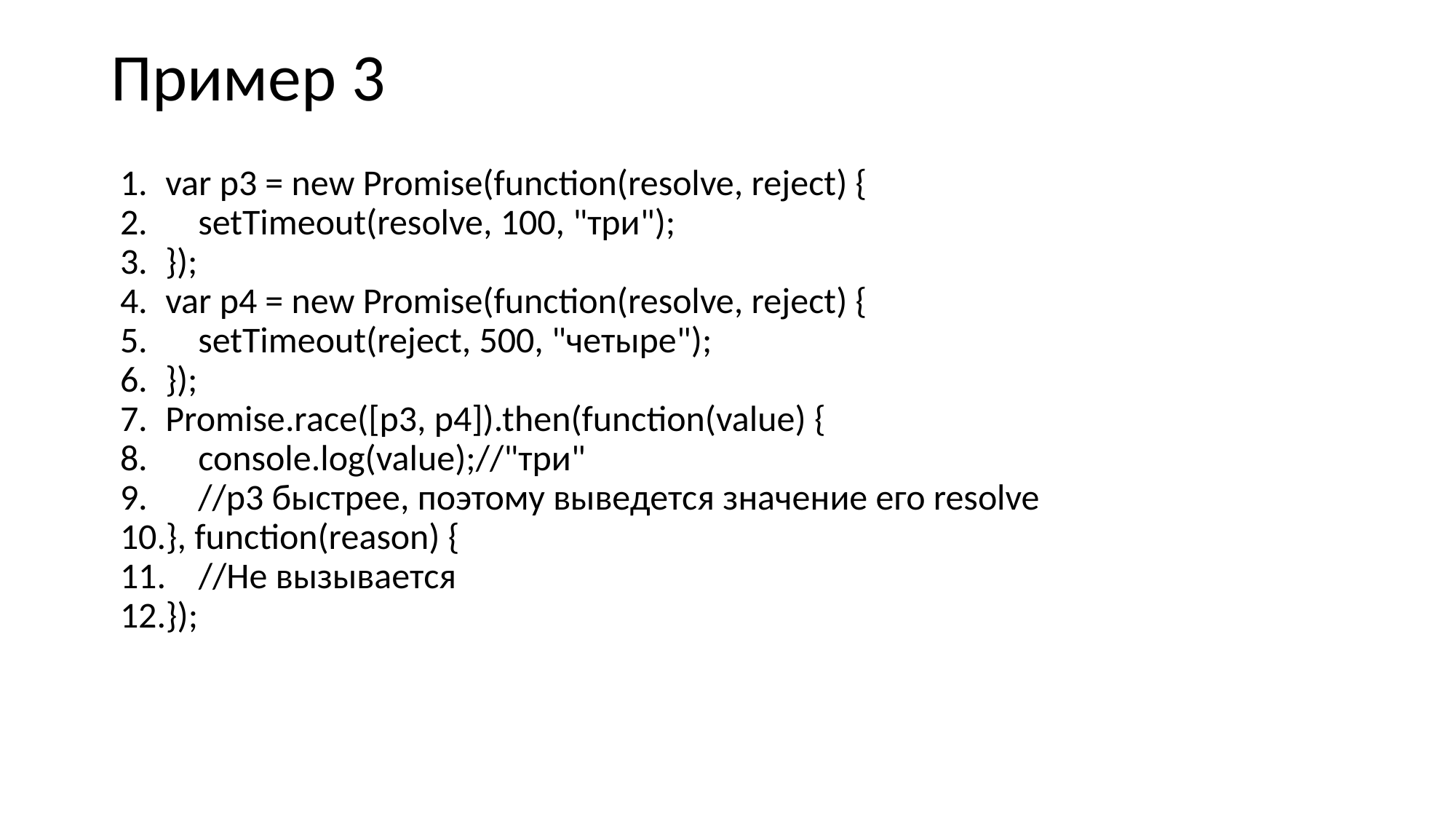

# Пример 3
var p3 = new Promise(function(resolve, reject) {
    setTimeout(resolve, 100, "три");
});
var p4 = new Promise(function(resolve, reject) {
    setTimeout(reject, 500, "четыре");
});
Promise.race([p3, p4]).then(function(value) {
    console.log(value);//"три"
    //p3 быстрее, поэтому выведется значение его resolve
}, function(reason) {
    //Не вызывается
});